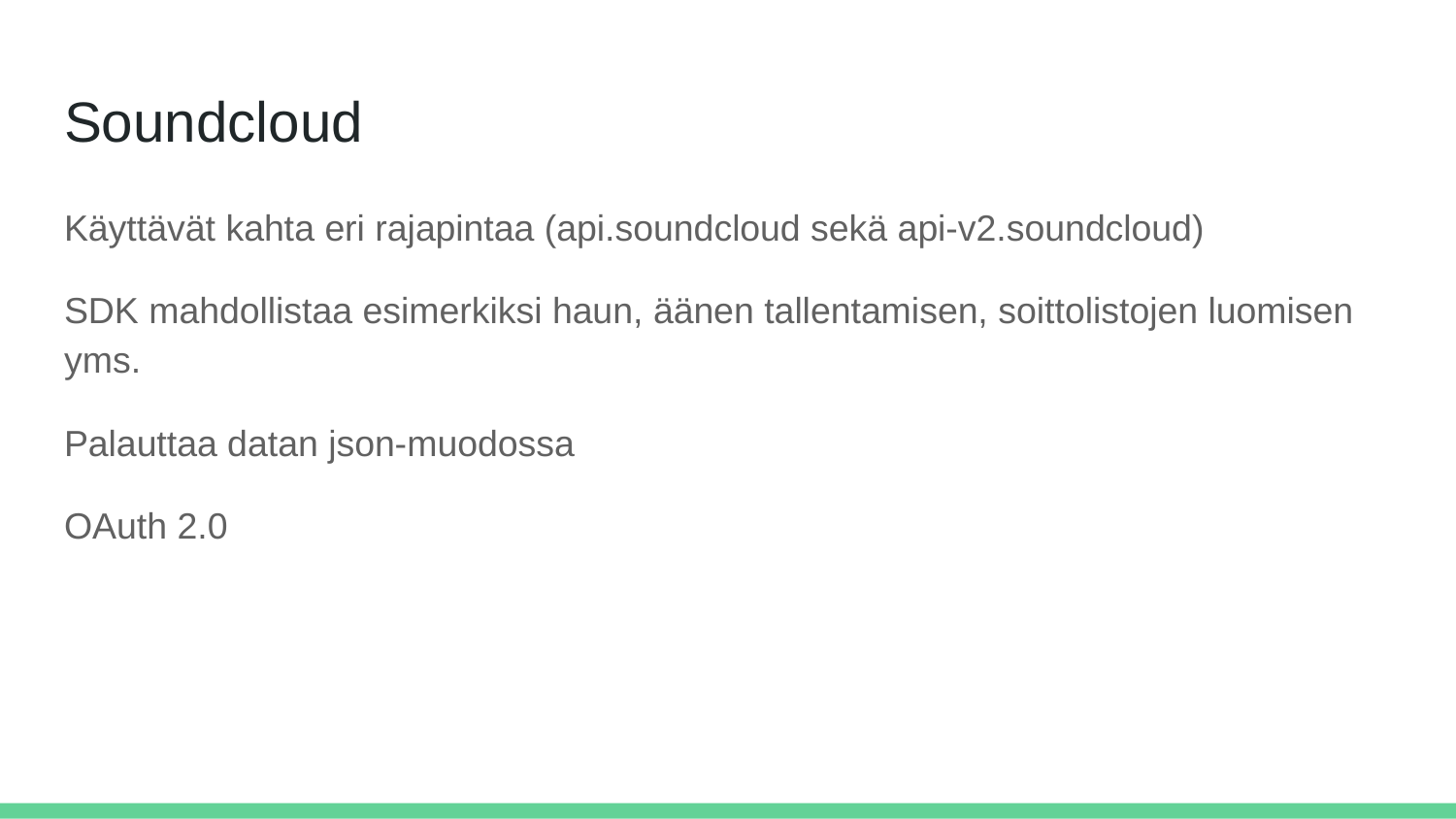

# Soundcloud
Käyttävät kahta eri rajapintaa (api.soundcloud sekä api-v2.soundcloud)
SDK mahdollistaa esimerkiksi haun, äänen tallentamisen, soittolistojen luomisen yms.
Palauttaa datan json-muodossa
OAuth 2.0